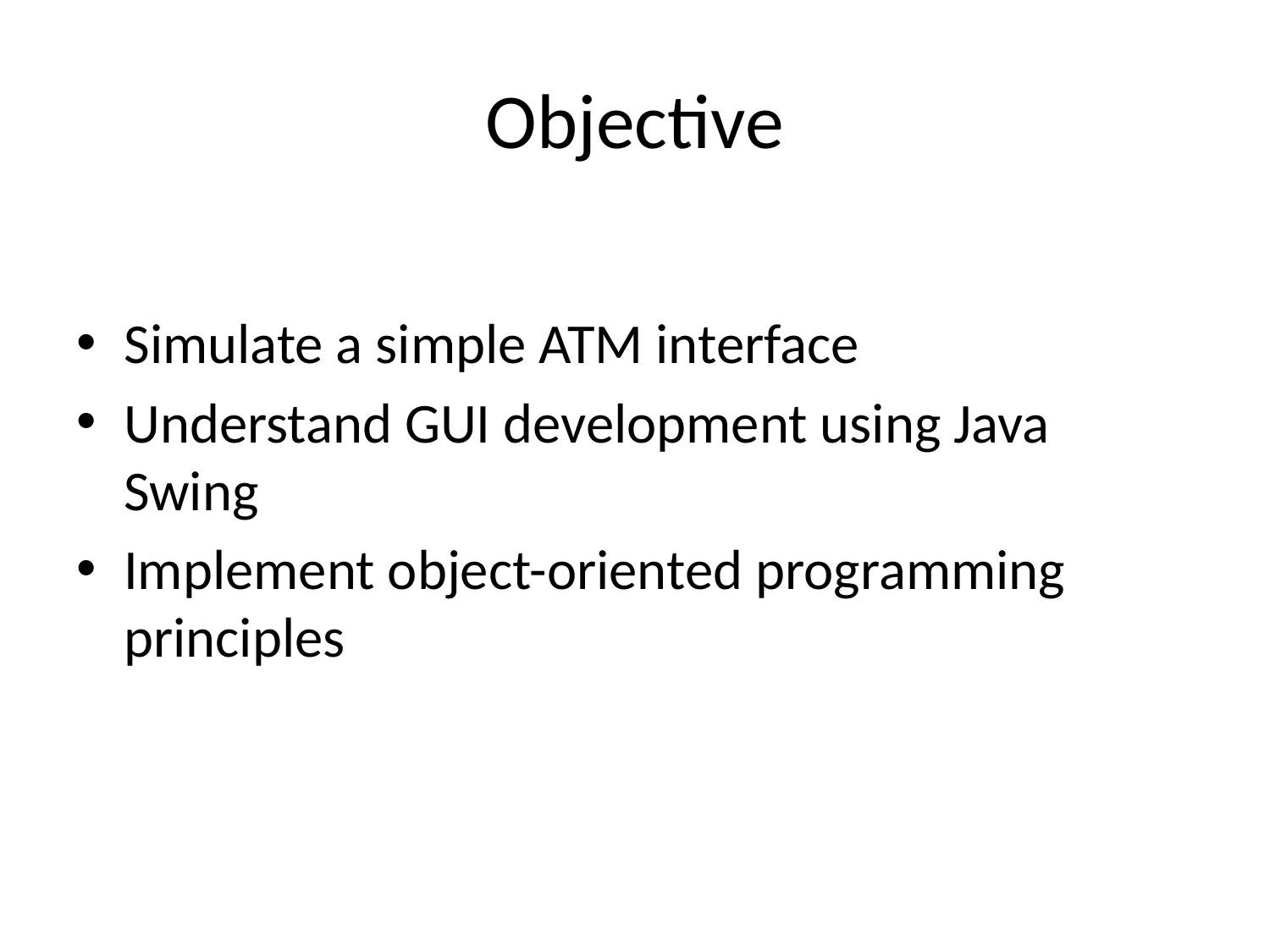

# Objective

Simulate a simple ATM interface
Understand GUI development using Java Swing
Implement object-oriented programming principles